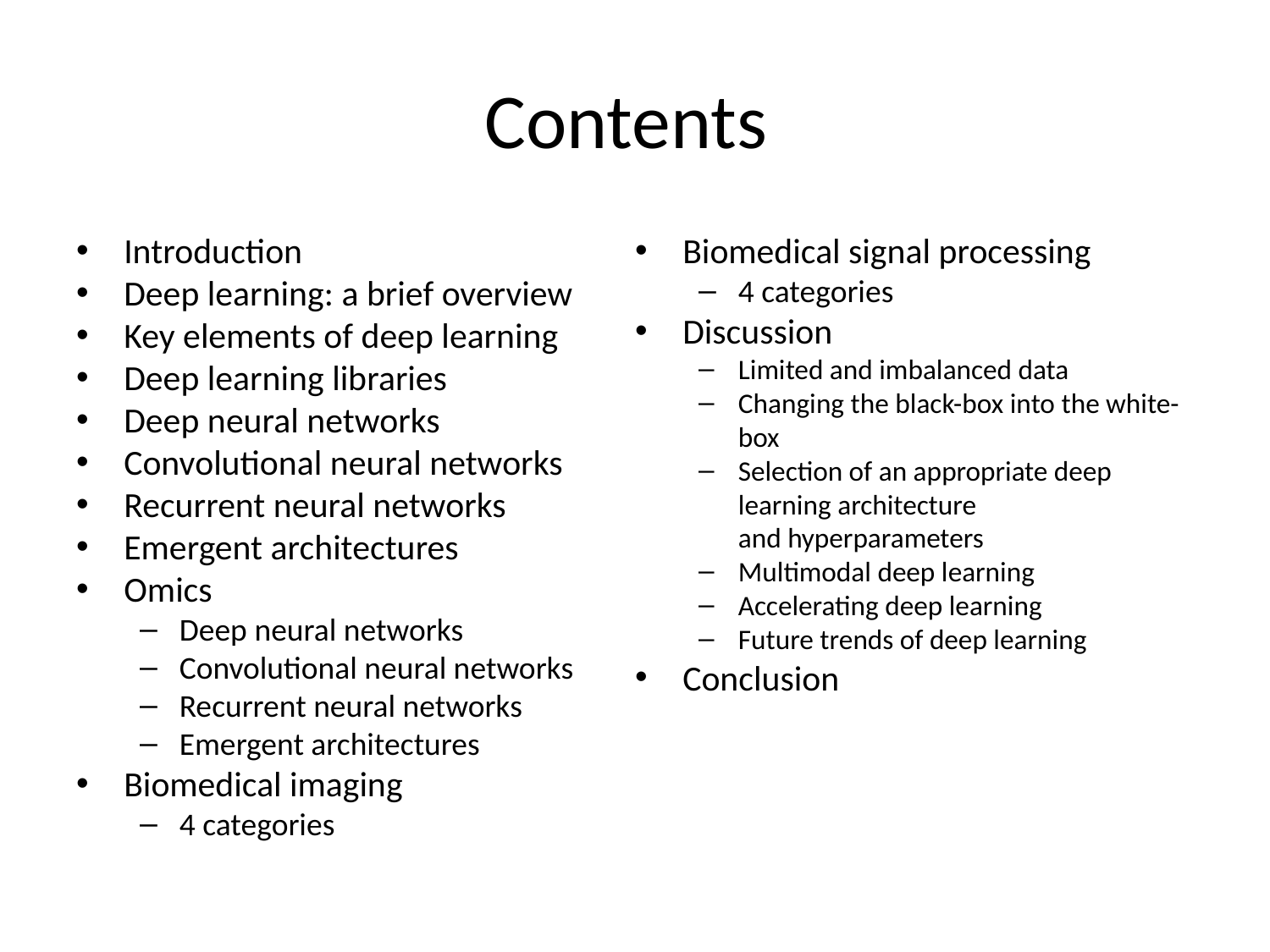

# Contents
Introduction
Deep learning: a brief overview
Key elements of deep learning
Deep learning libraries
Deep neural networks
Convolutional neural networks
Recurrent neural networks
Emergent architectures
Omics
Deep neural networks
Convolutional neural networks
Recurrent neural networks
Emergent architectures
Biomedical imaging
4 categories
Biomedical signal processing
4 categories
Discussion
Limited and imbalanced data
Changing the black-box into the white-box
Selection of an appropriate deep learning architecture
and hyperparameters
Multimodal deep learning
Accelerating deep learning
Future trends of deep learning
Conclusion